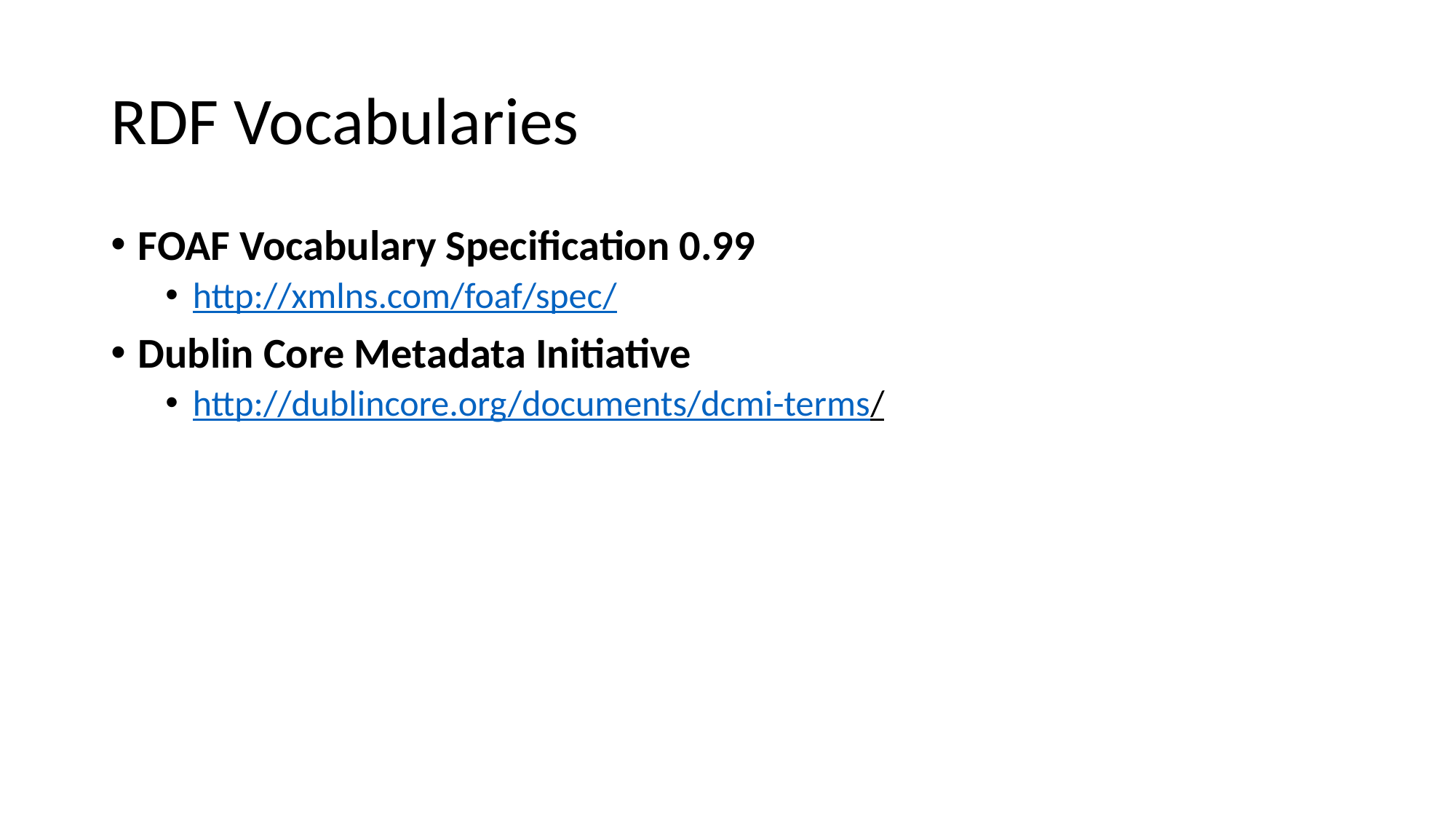

# RDF Vocabularies
FOAF Vocabulary Specification 0.99
http://xmlns.com/foaf/spec/
Dublin Core Metadata Initiative
http://dublincore.org/documents/dcmi-terms/